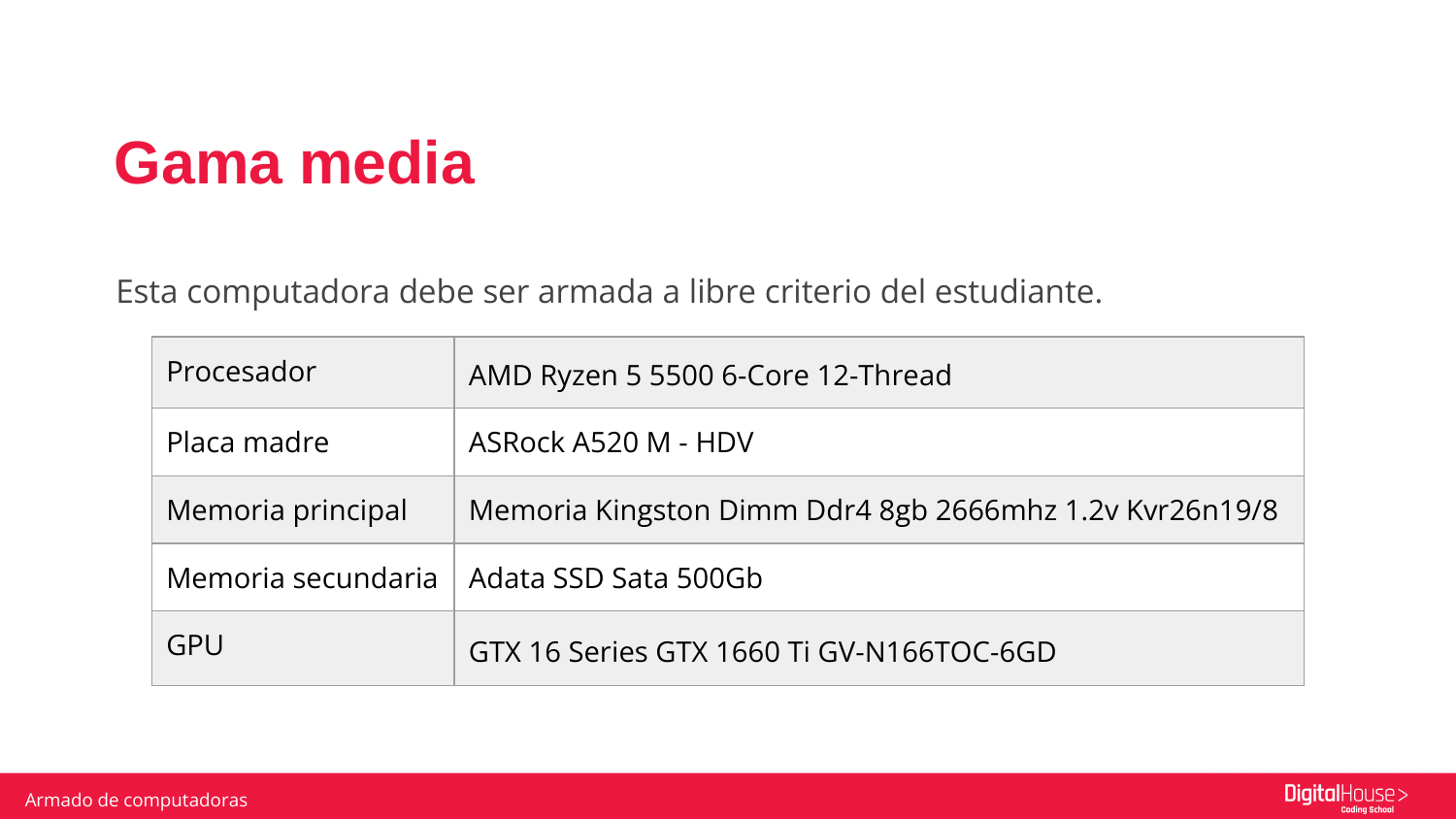

Gama media
Esta computadora debe ser armada a libre criterio del estudiante.

| Procesador | AMD Ryzen 5 5500 6-Core 12-Thread |
| --- | --- |
| Placa madre | ASRock A520 M - HDV |
| Memoria principal | Memoria Kingston Dimm Ddr4 8gb 2666mhz 1.2v Kvr26n19/8 |
| Memoria secundaria | Adata SSD Sata 500Gb |
| GPU | GTX 16 Series GTX 1660 Ti GV-N166TOC-6GD |